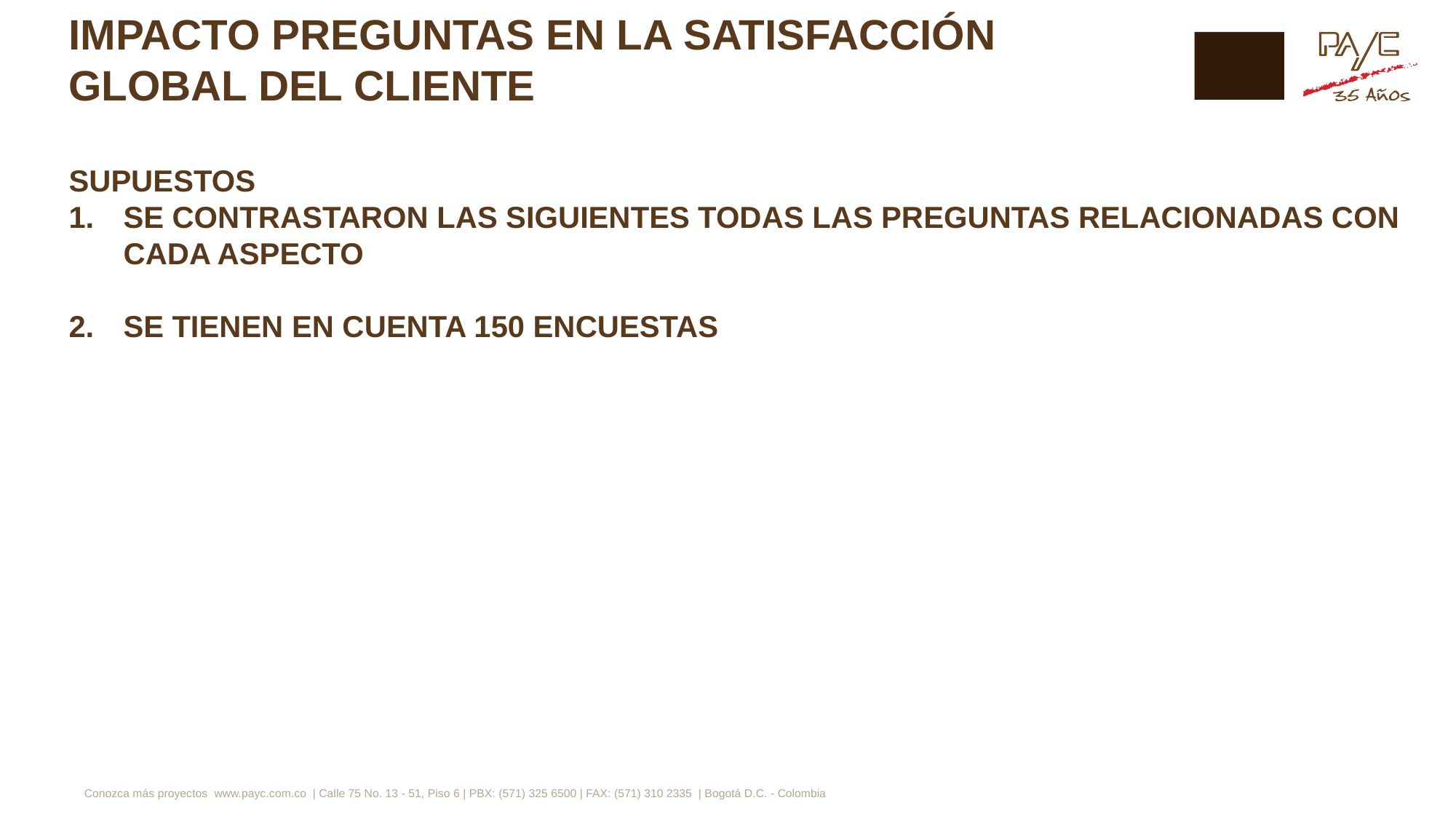

# IMPACTO PREGUNTAS EN LA SATISFACCIÓN GLOBAL DEL CLIENTE
SUPUESTOS
SE CONTRASTARON LAS SIGUIENTES TODAS LAS PREGUNTAS RELACIONADAS CON CADA ASPECTO

SE TIENEN EN CUENTA 150 ENCUESTAS